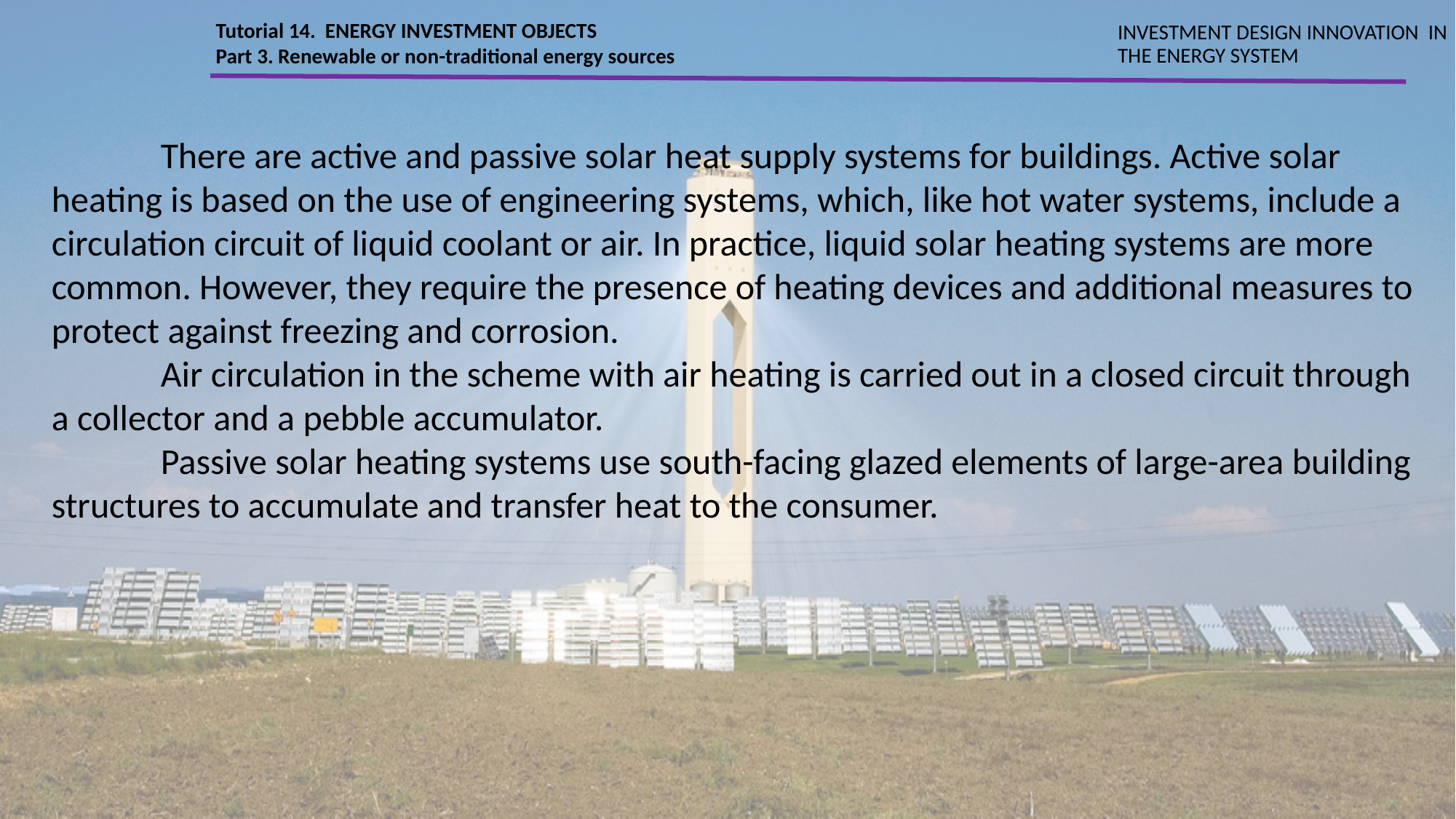

Tutorial 14.  ENERGY INVESTMENT OBJECTS
Part 3. Renewable or non-traditional energy sources
INVESTMENT DESIGN INNOVATION  IN
THE ENERGY SYSTEM
	There are active and passive solar heat supply systems for buildings. Active solar heating is based on the use of engineering systems, which, like hot water systems, include a circulation circuit of liquid coolant or air. In practice, liquid solar heating systems are more common. However, they require the presence of heating devices and additional measures to protect against freezing and corrosion.
	Air circulation in the scheme with air heating is carried out in a closed circuit through a collector and a pebble accumulator.
	Passive solar heating systems use south-facing glazed elements of large-area building structures to accumulate and transfer heat to the consumer.